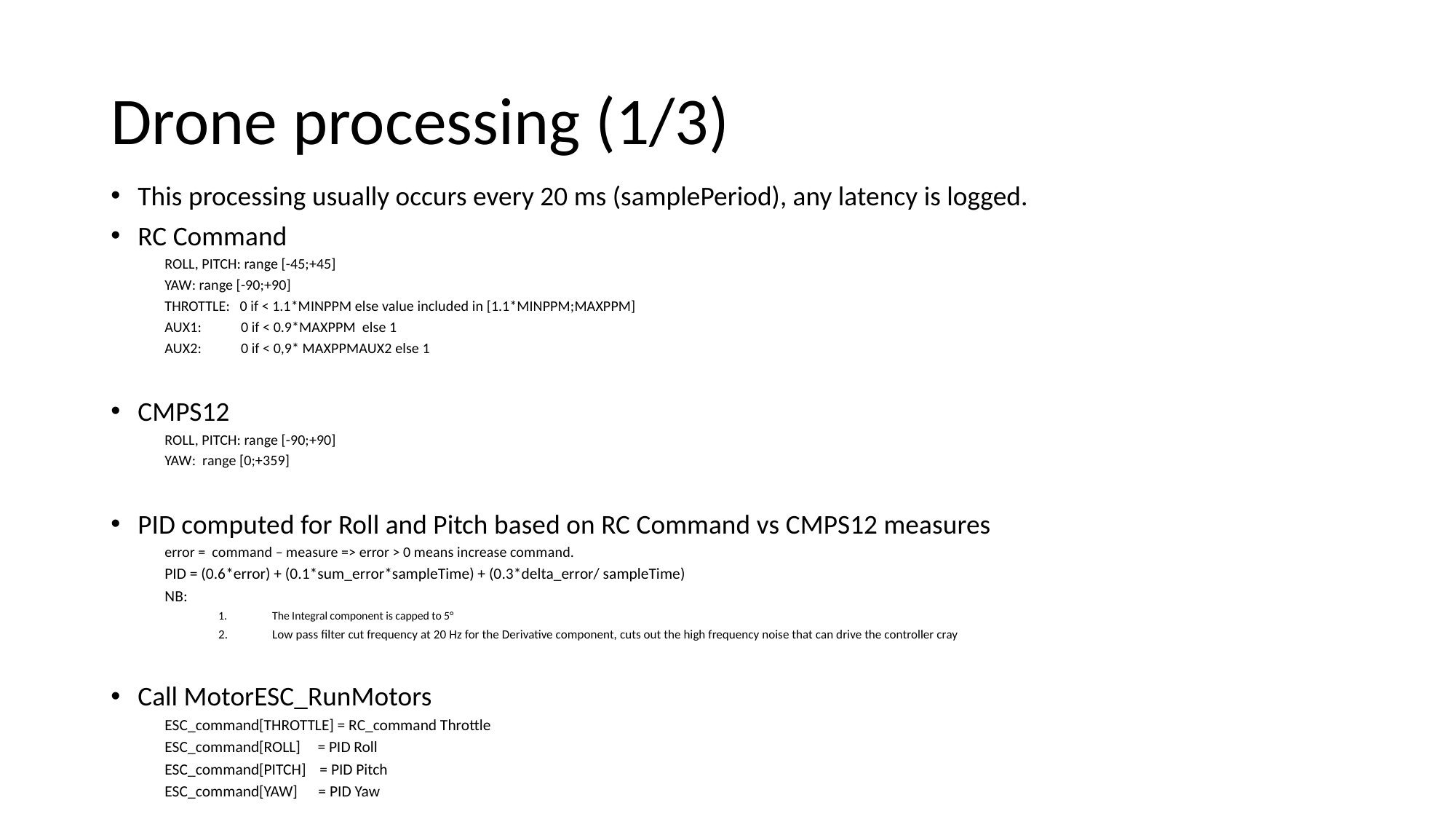

# Drone processing (1/3)
This processing usually occurs every 20 ms (samplePeriod), any latency is logged.
RC Command
ROLL, PITCH: range [-45;+45]
YAW: range [-90;+90]
THROTTLE:   0 if < 1.1*MINPPM else value included in [1.1*MINPPM;MAXPPM]
AUX1:            0 if < 0.9*MAXPPM  else 1
AUX2:            0 if < 0,9* MAXPPMAUX2 else 1

CMPS12
ROLL, PITCH: range [-90;+90]
YAW:  range [0;+359]

PID computed for Roll and Pitch based on RC Command vs CMPS12 measures
error =  command – measure => error > 0 means increase command.
PID = (0.6*error) + (0.1*sum_error*sampleTime) + (0.3*delta_error/ sampleTime)
NB:
The Integral component is capped to 5°
Low pass filter cut frequency at 20 Hz for the Derivative component, cuts out the high frequency noise that can drive the controller cray

Call MotorESC_RunMotors
ESC_command[THROTTLE] = RC_command Throttle
ESC_command[ROLL]     = PID Roll
ESC_command[PITCH]    = PID Pitch
ESC_command[YAW]      = PID Yaw